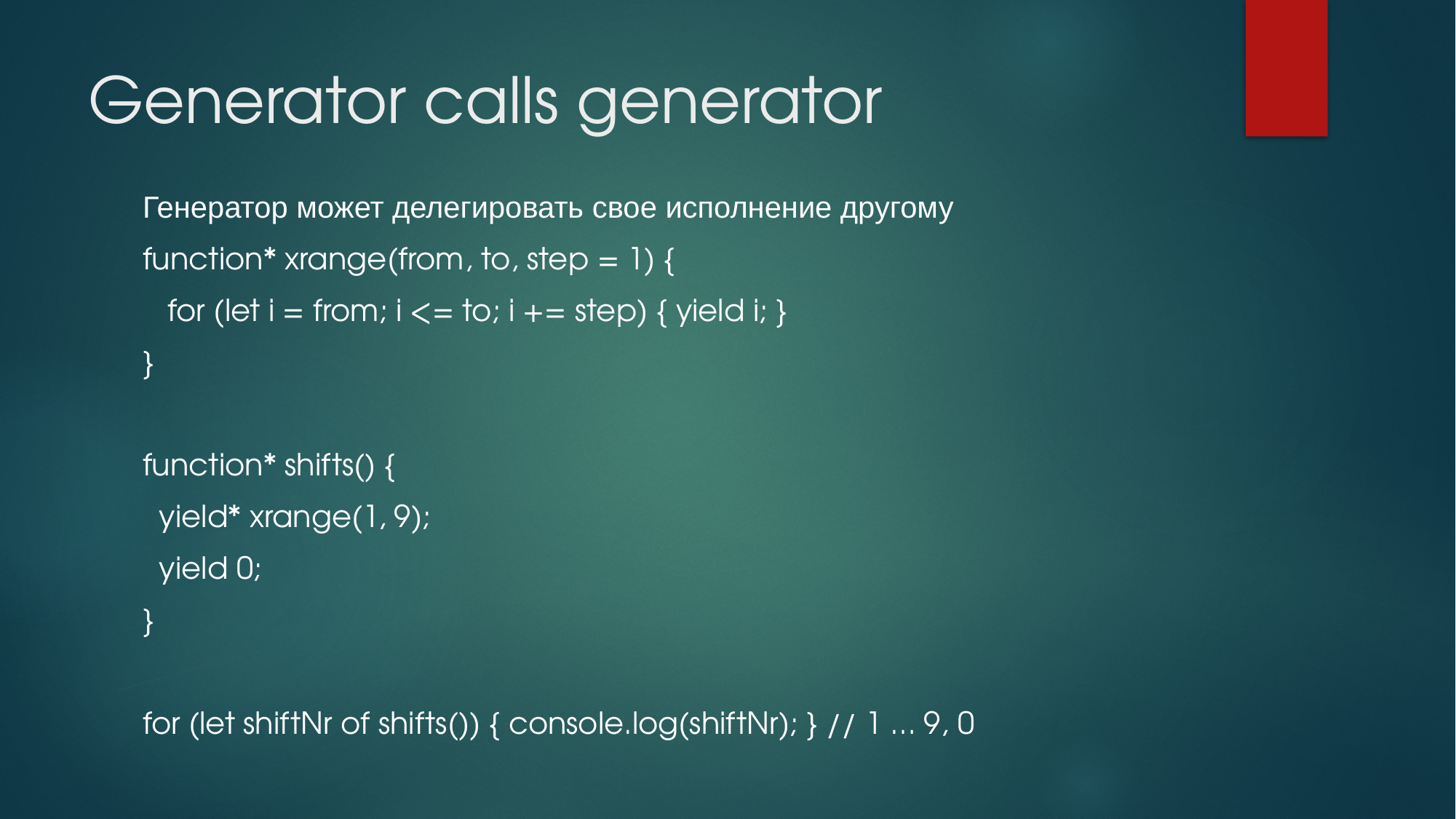

# Generator calls generator
Генератор может делегировать свое исполнение другому
function* xrange(from, to, step = 1) {
   for (let i = from; i <= to; i += step) { yield i; }
}

function* shifts() {
  yield* xrange(1, 9);
  yield 0;
}

for (let shiftNr of shifts()) { console.log(shiftNr); } // 1 … 9, 0